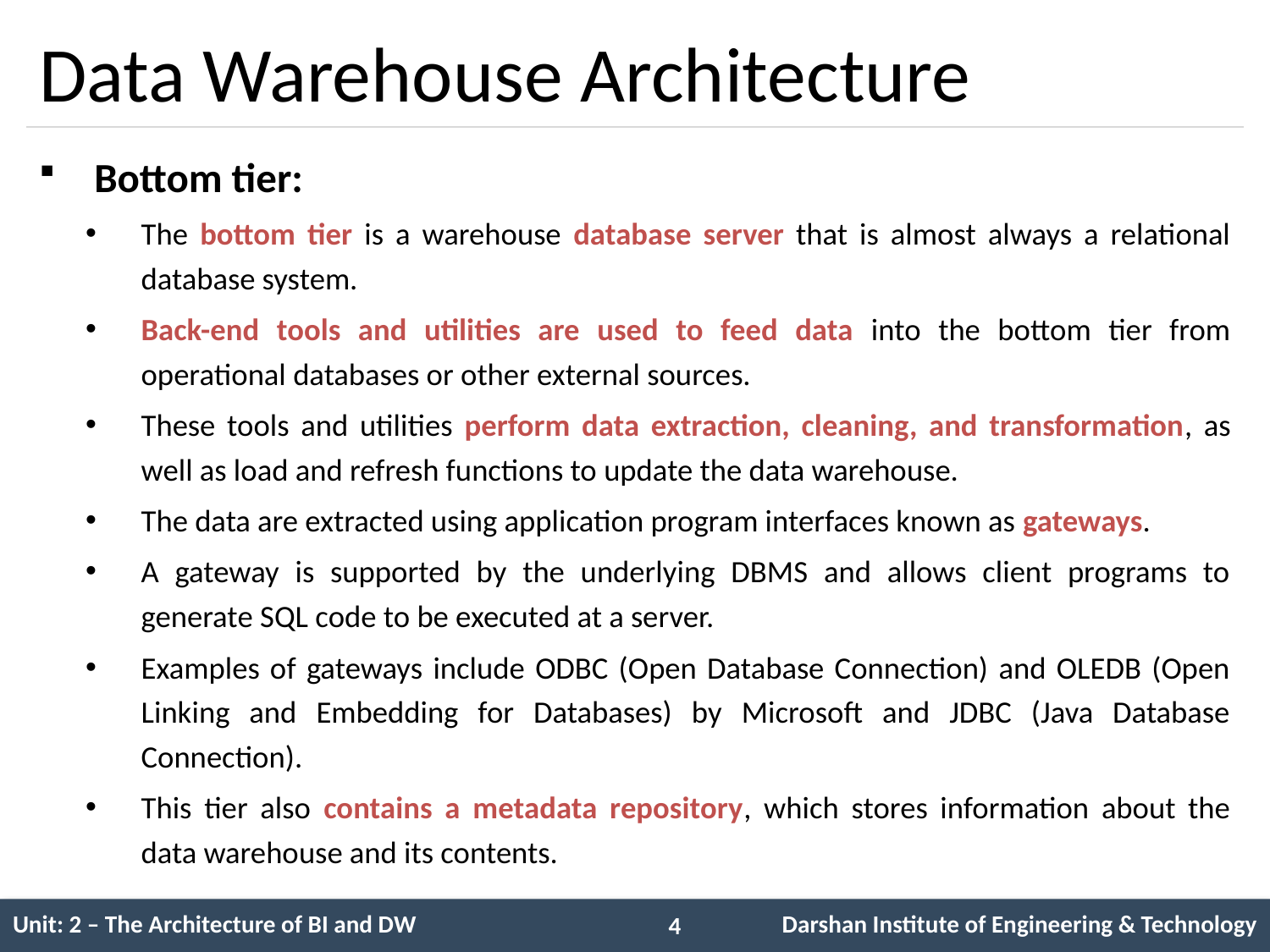

# Data Warehouse Architecture
 Bottom tier:
The bottom tier is a warehouse database server that is almost always a relational database system.
Back-end tools and utilities are used to feed data into the bottom tier from operational databases or other external sources.
These tools and utilities perform data extraction, cleaning, and transformation, as well as load and refresh functions to update the data warehouse.
The data are extracted using application program interfaces known as gateways.
A gateway is supported by the underlying DBMS and allows client programs to generate SQL code to be executed at a server.
Examples of gateways include ODBC (Open Database Connection) and OLEDB (Open Linking and Embedding for Databases) by Microsoft and JDBC (Java Database Connection).
This tier also contains a metadata repository, which stores information about the data warehouse and its contents.